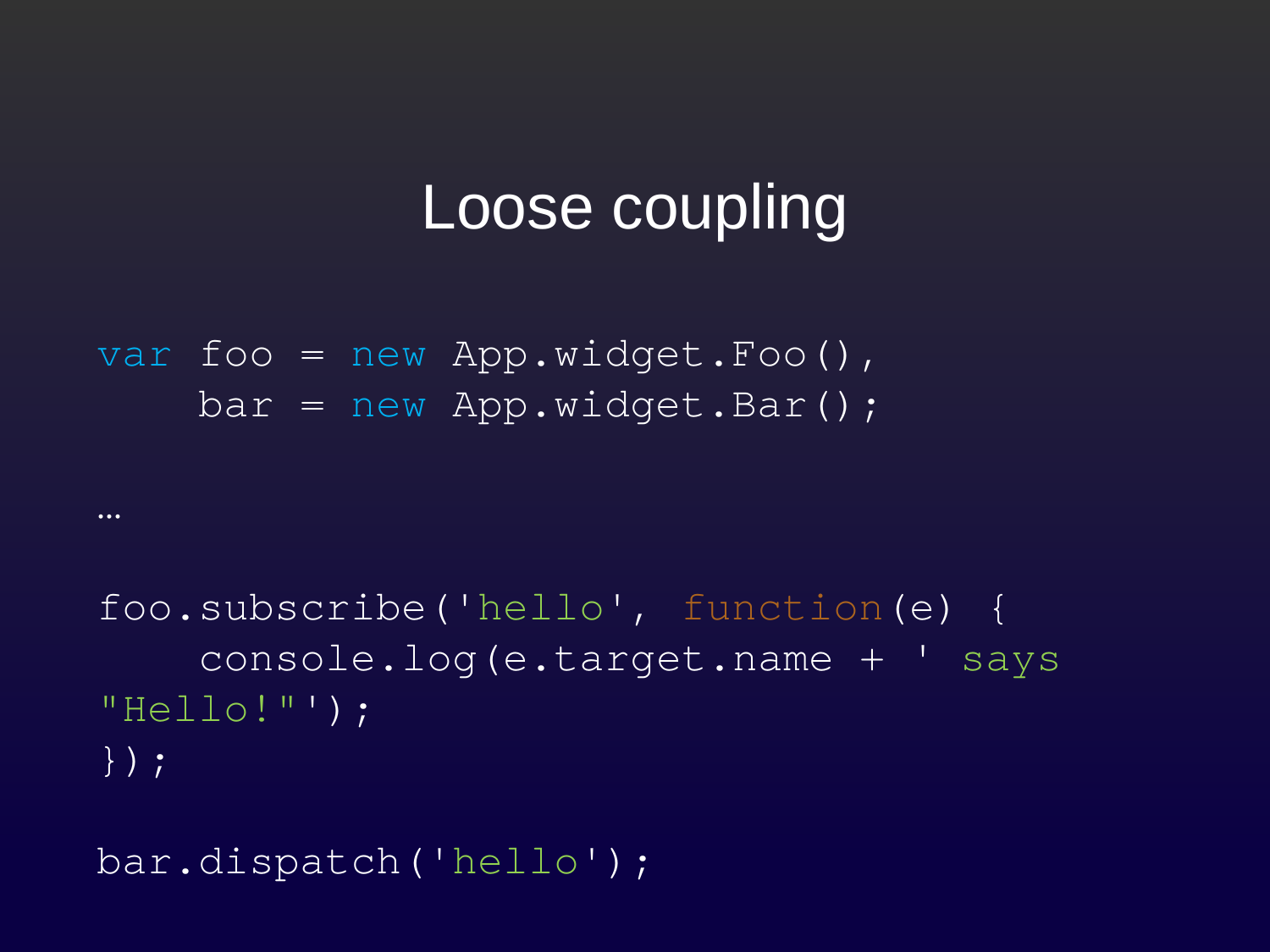

# Loose coupling
var foo = new App.widget.Foo(),
    bar = new App.widget.Bar();

…

foo.subscribe('hello', function(e) {
    console.log(e.target.name + ' says "Hello!"');
});

bar.dispatch('hello');